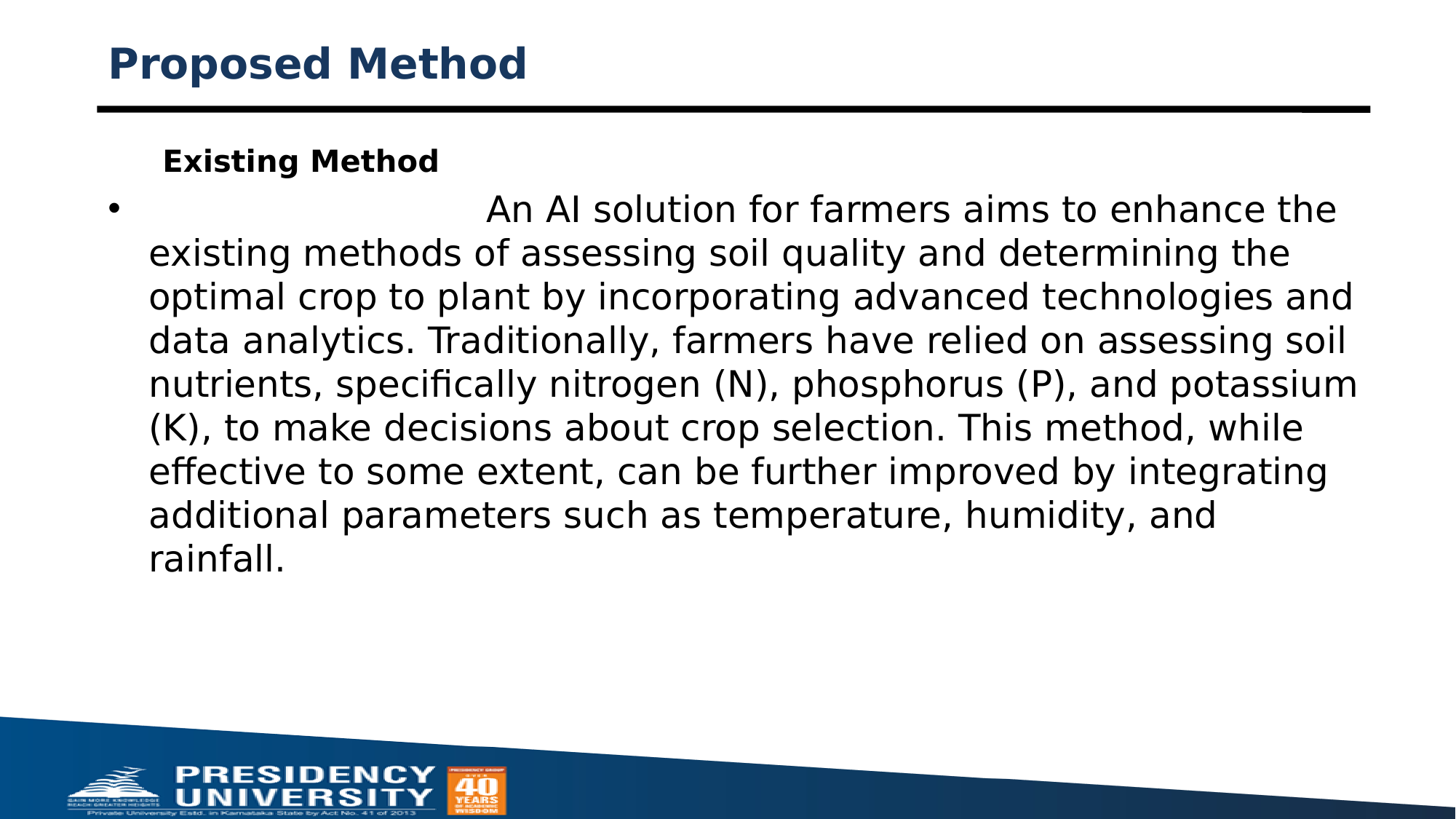

# Proposed Method
Existing Method
                             An AI solution for farmers aims to enhance the existing methods of assessing soil quality and determining the optimal crop to plant by incorporating advanced technologies and data analytics. Traditionally, farmers have relied on assessing soil nutrients, specifically nitrogen (N), phosphorus (P), and potassium (K), to make decisions about crop selection. This method, while effective to some extent, can be further improved by integrating additional parameters such as temperature, humidity, and rainfall.